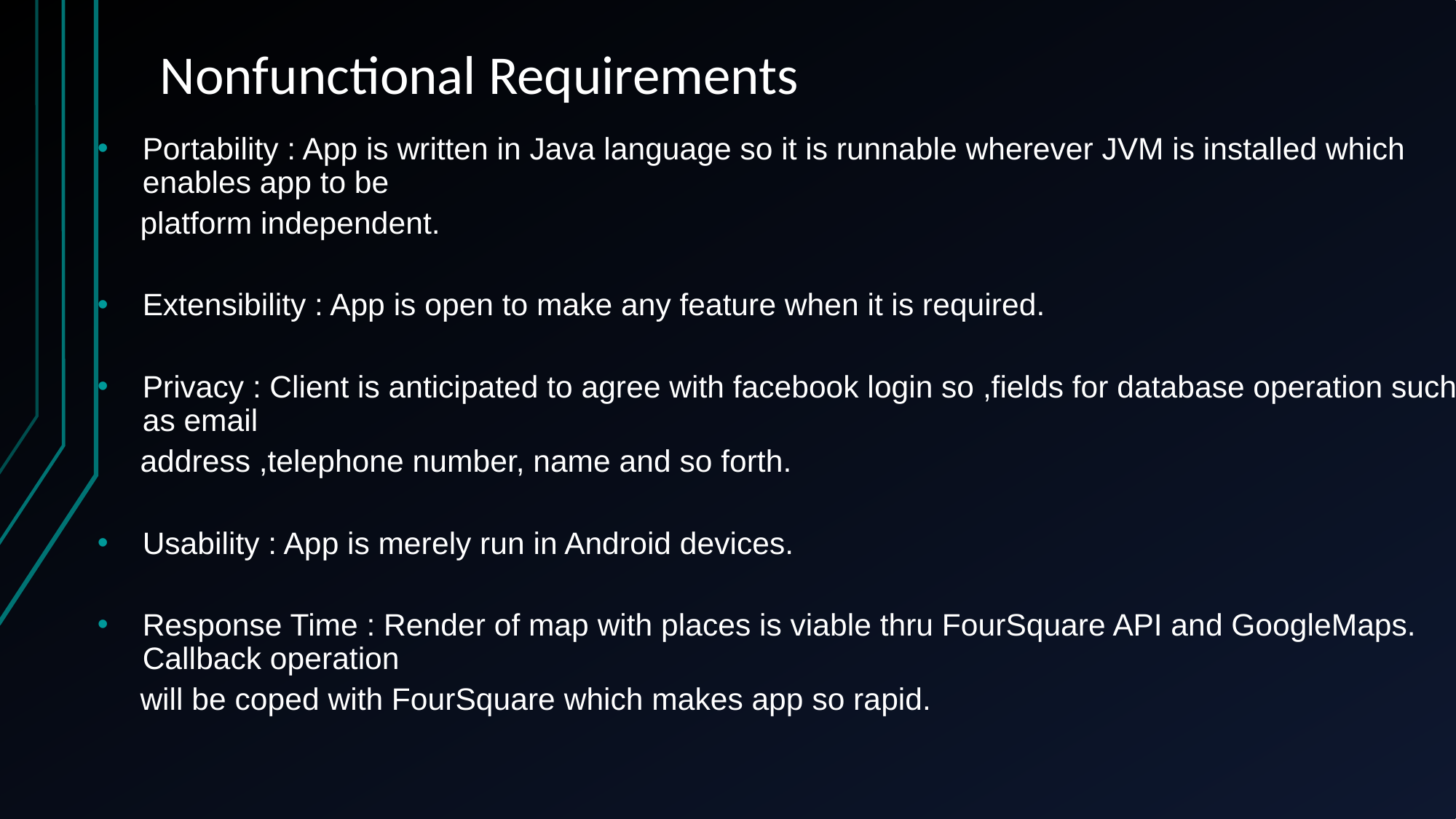

# Nonfunctional Requirements
Portability : App is written in Java language so it is runnable wherever JVM is installed which enables app to be
     platform independent.

Extensibility : App is open to make any feature when it is required.

Privacy : Client is anticipated to agree with facebook login so ,fields for database operation such as email
     address ,telephone number, name and so forth.

Usability : App is merely run in Android devices.

Response Time : Render of map with places is viable thru FourSquare API and GoogleMaps. Callback operation
     will be coped with FourSquare which makes app so rapid.